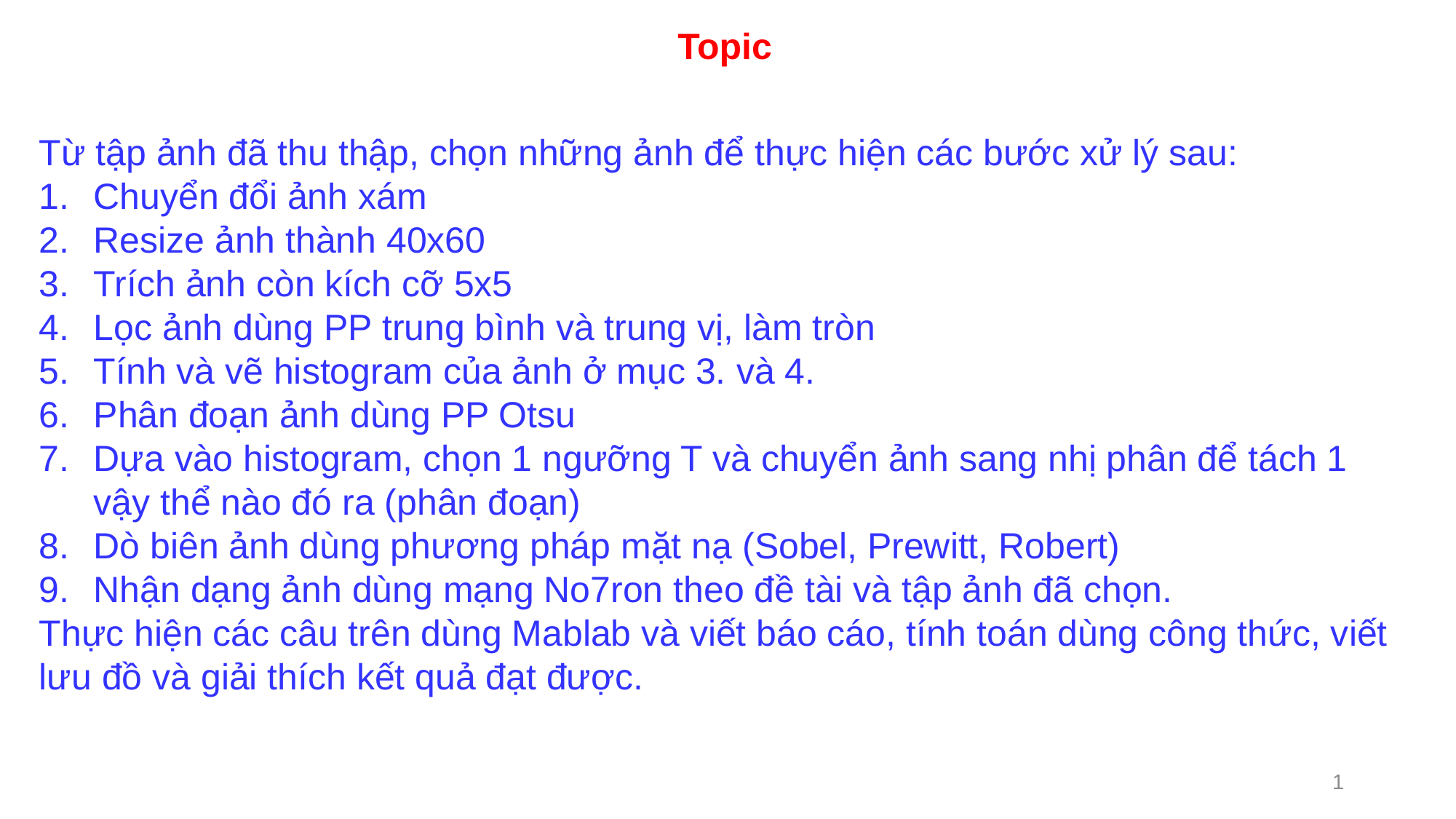

Topic
Từ tập ảnh đã thu thập, chọn những ảnh để thực hiện các bước xử lý sau:
Chuyển đổi ảnh xám
Resize ảnh thành 40x60
Trích ảnh còn kích cỡ 5x5
Lọc ảnh dùng PP trung bình và trung vị, làm tròn
Tính và vẽ histogram của ảnh ở mục 3. và 4.
Phân đoạn ảnh dùng PP Otsu
Dựa vào histogram, chọn 1 ngưỡng T và chuyển ảnh sang nhị phân để tách 1 vậy thể nào đó ra (phân đoạn)
Dò biên ảnh dùng phương pháp mặt nạ (Sobel, Prewitt, Robert)
Nhận dạng ảnh dùng mạng No7ron theo đề tài và tập ảnh đã chọn.
Thực hiện các câu trên dùng Mablab và viết báo cáo, tính toán dùng công thức, viết lưu đồ và giải thích kết quả đạt được.

1